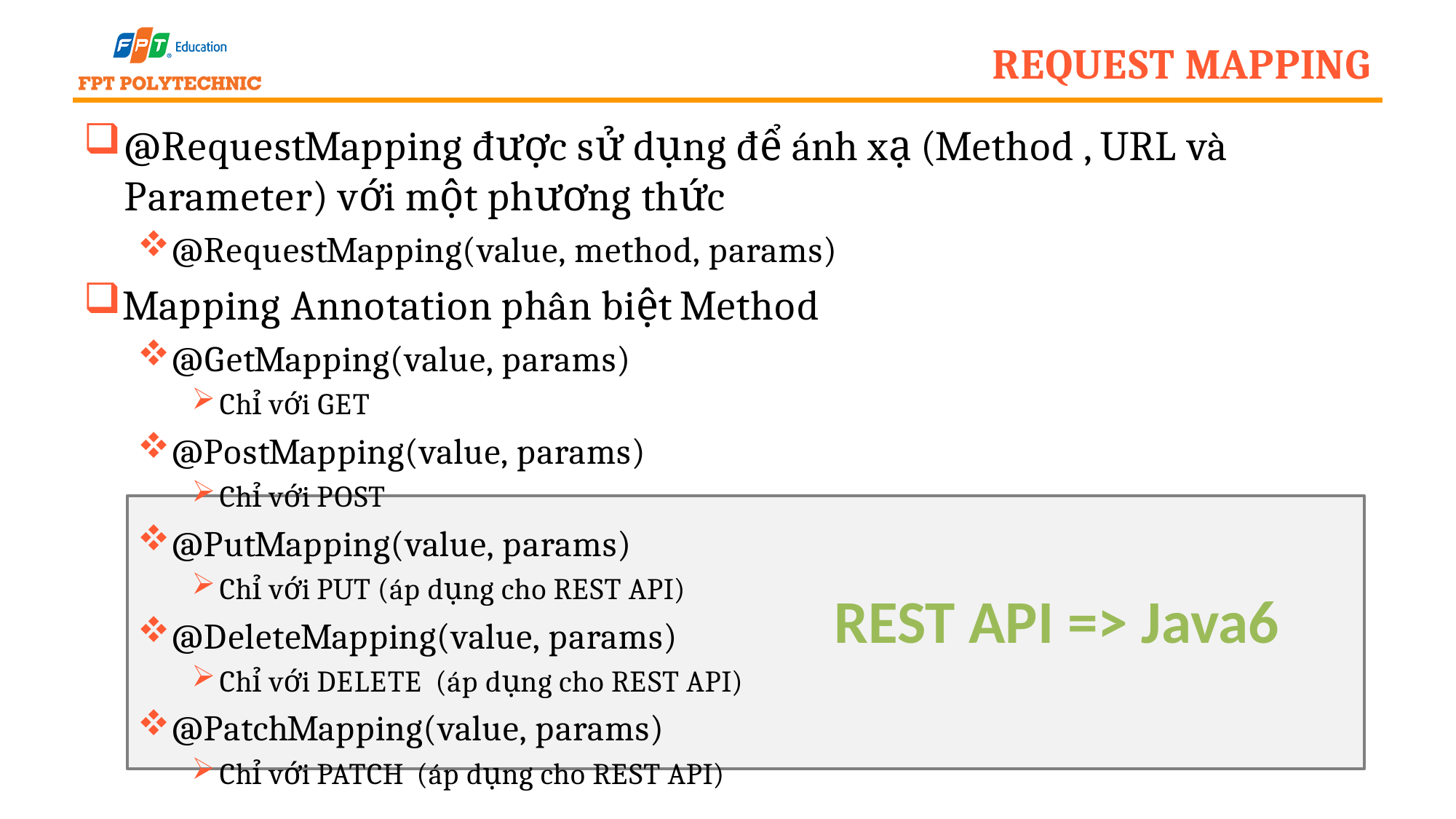

# Request Mapping
@RequestMapping được sử dụng để ánh xạ (Method , URL và Parameter) với một phương thức
@RequestMapping(value, method, params)
Mapping Annotation phân biệt Method
@GetMapping(value, params)
Chỉ với GET
@PostMapping(value, params)
Chỉ với POST
@PutMapping(value, params)
Chỉ với PUT (áp dụng cho REST API)
@DeleteMapping(value, params)
Chỉ với DELETE  (áp dụng cho REST API)
@PatchMapping(value, params)
Chỉ với PATCH  (áp dụng cho REST API)

REST API => Java6